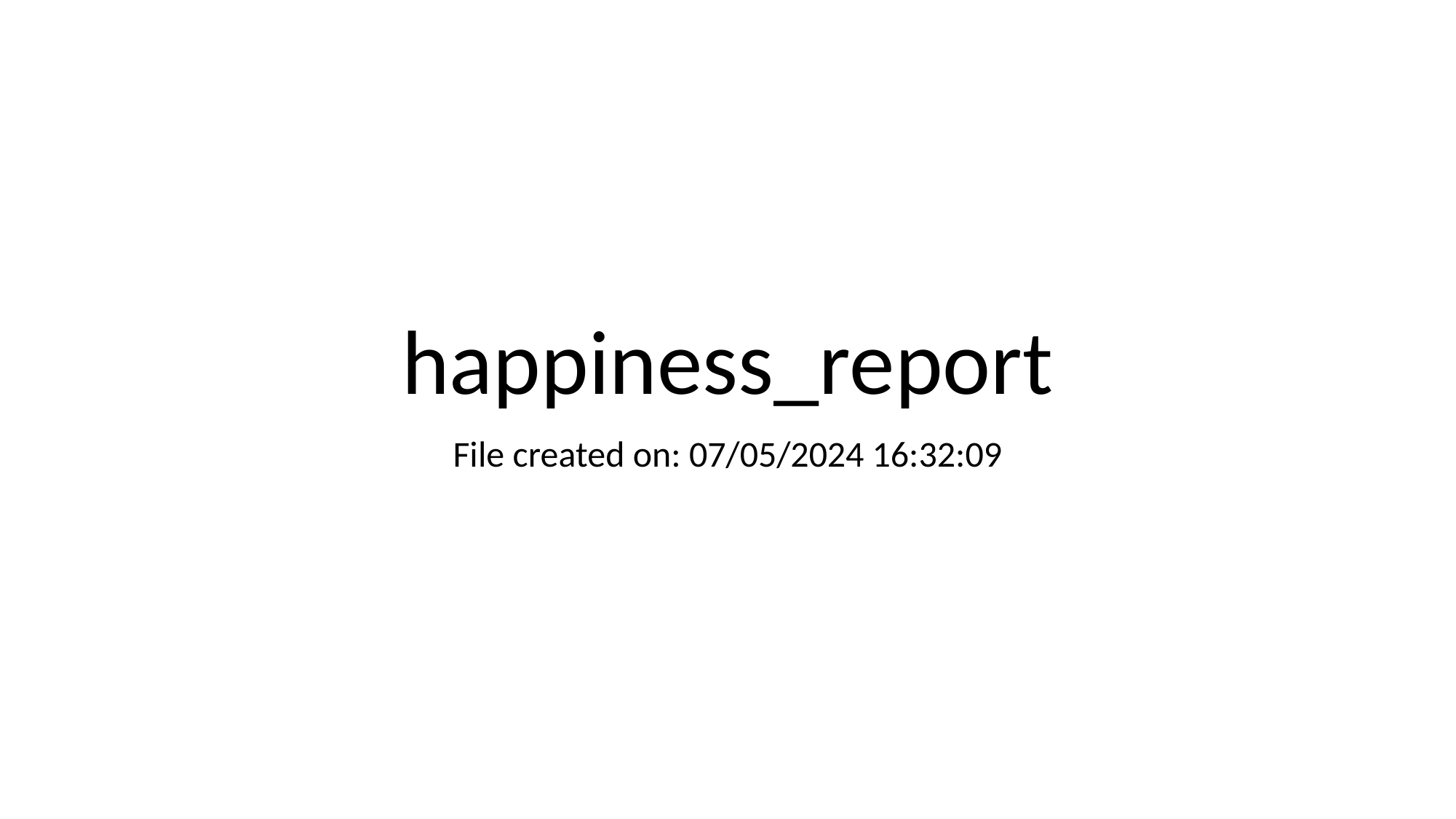

# happiness_report
File created on: 07/05/2024 16:32:09